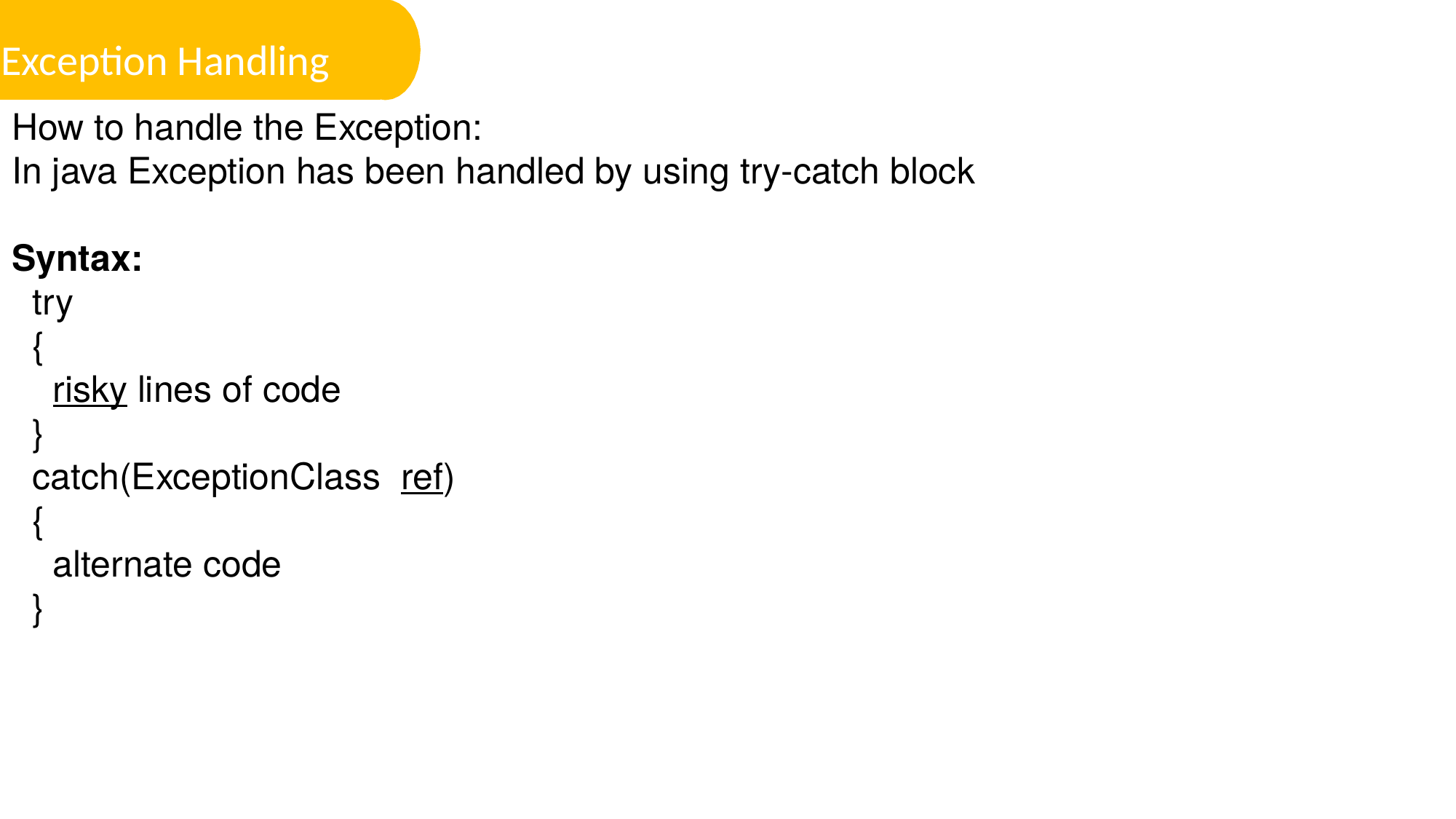

Exception Handling
How to handle the Exception:
In java Exception has been handled by using try-catch block

Syntax:
  try
  {
    risky lines of code
  }
  catch(ExceptionClass  ref)
  {
    alternate code
  }